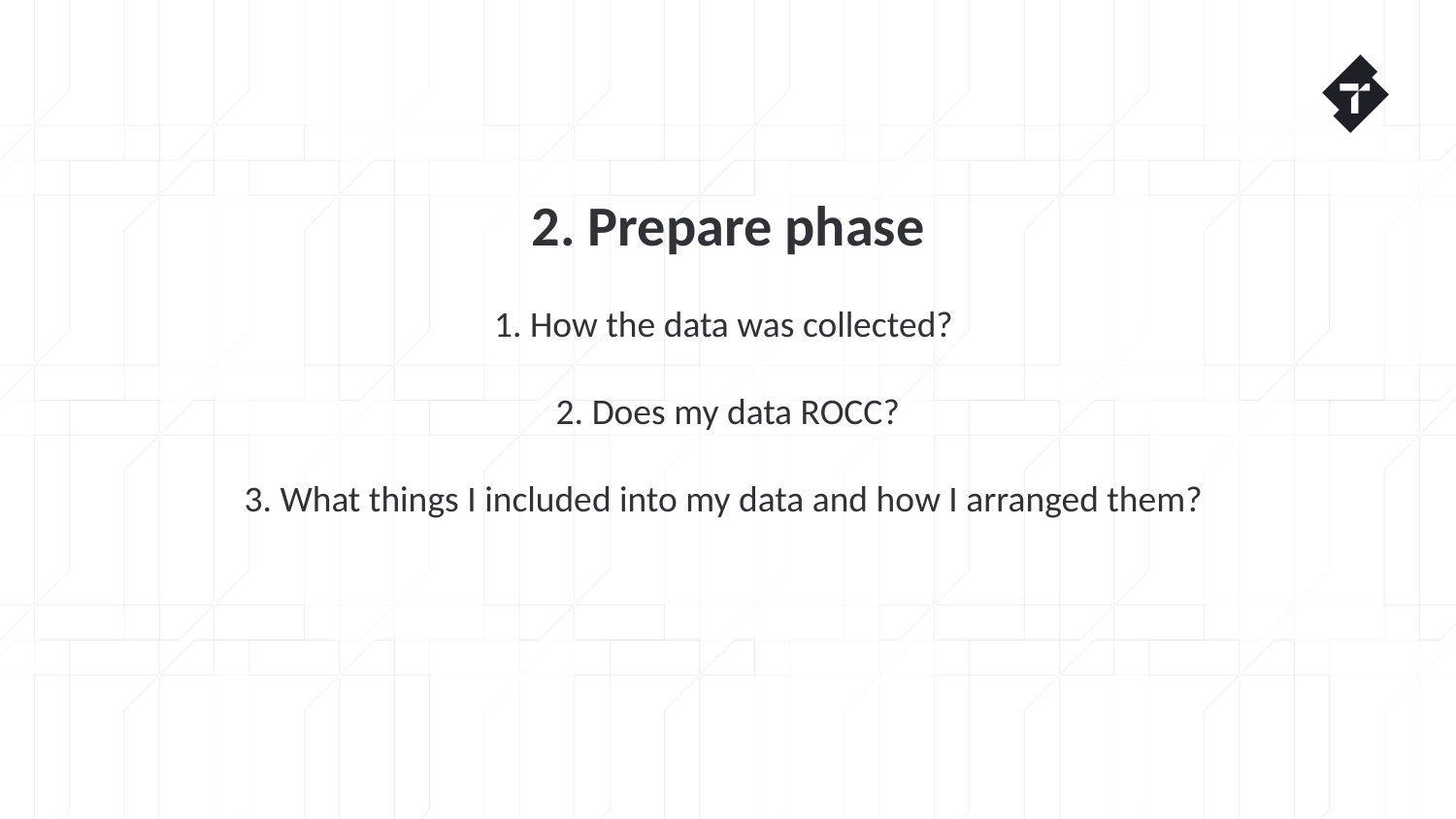

# 2. Prepare phase 1. How the data was collected? 2. Does my data ROCC? 3. What things I included into my data and how I arranged them?